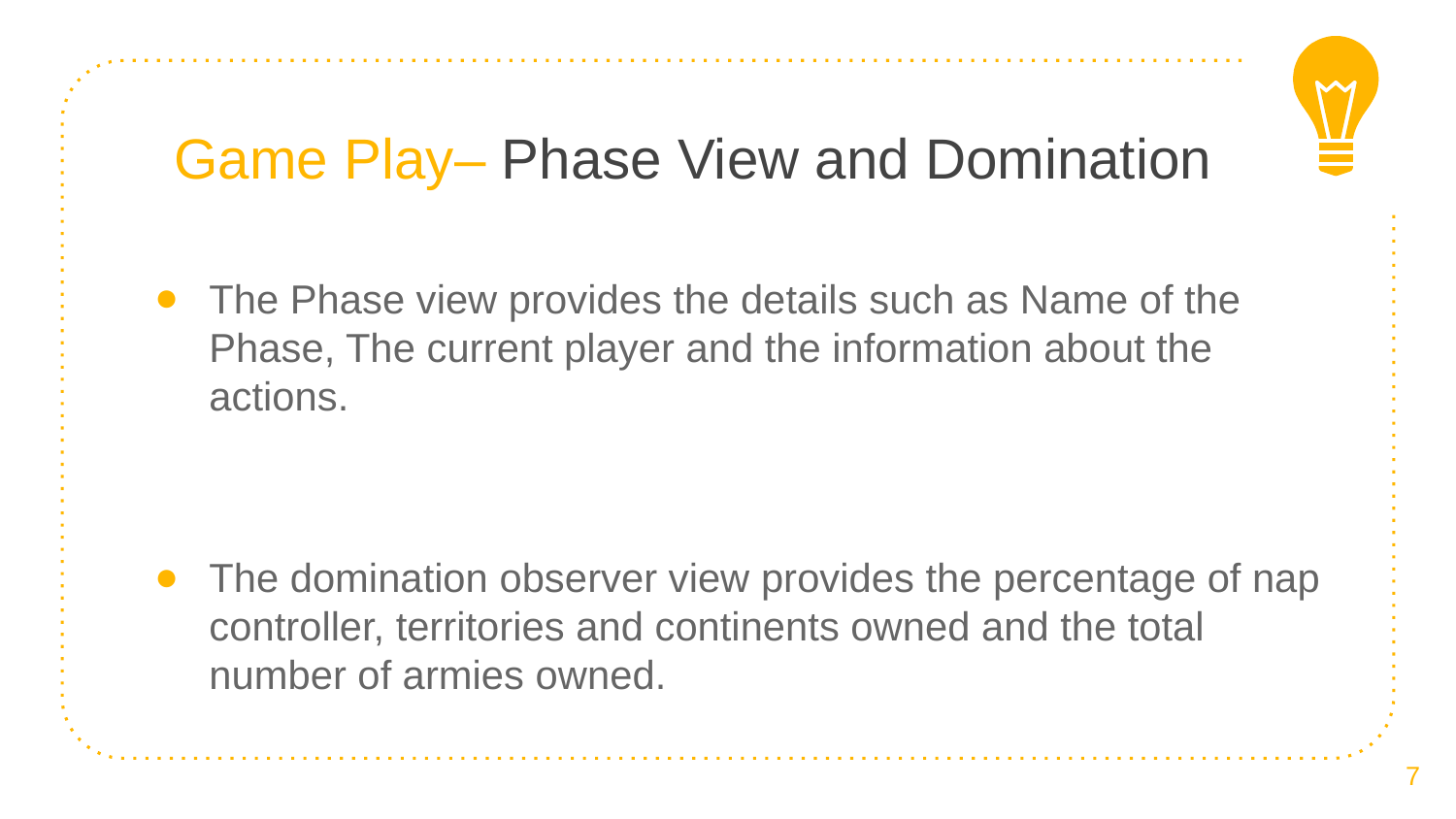

# Game Play– Phase View and Domination
The Phase view provides the details such as Name of the Phase, The current player and the information about the actions.

The domination observer view provides the percentage of nap controller, territories and continents owned and the total number of armies owned.
7